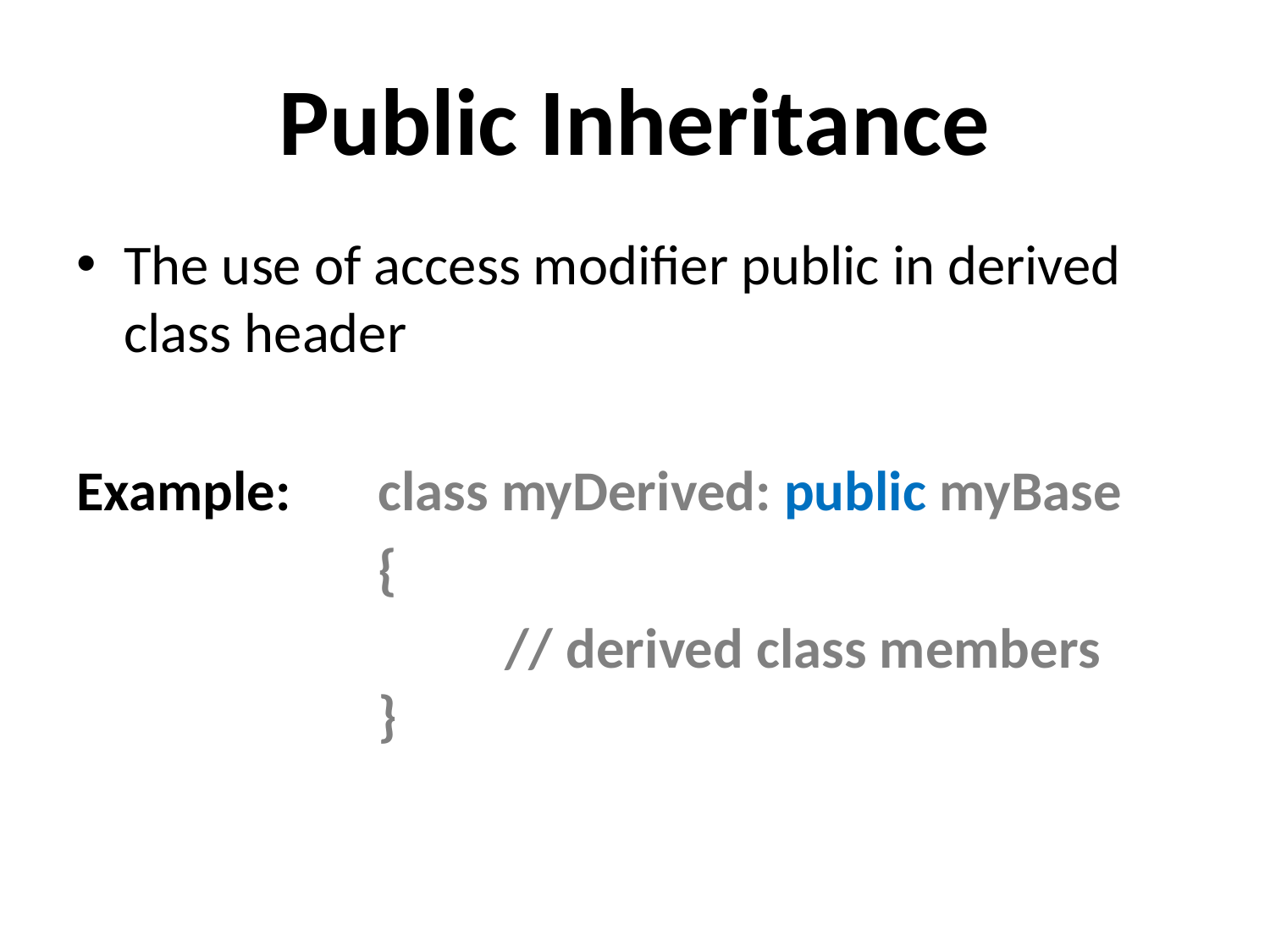

# Public Inheritance
The use of access modifier public in derived class header

Example:	class myDerived: public myBase
			{
				// derived class members
		}